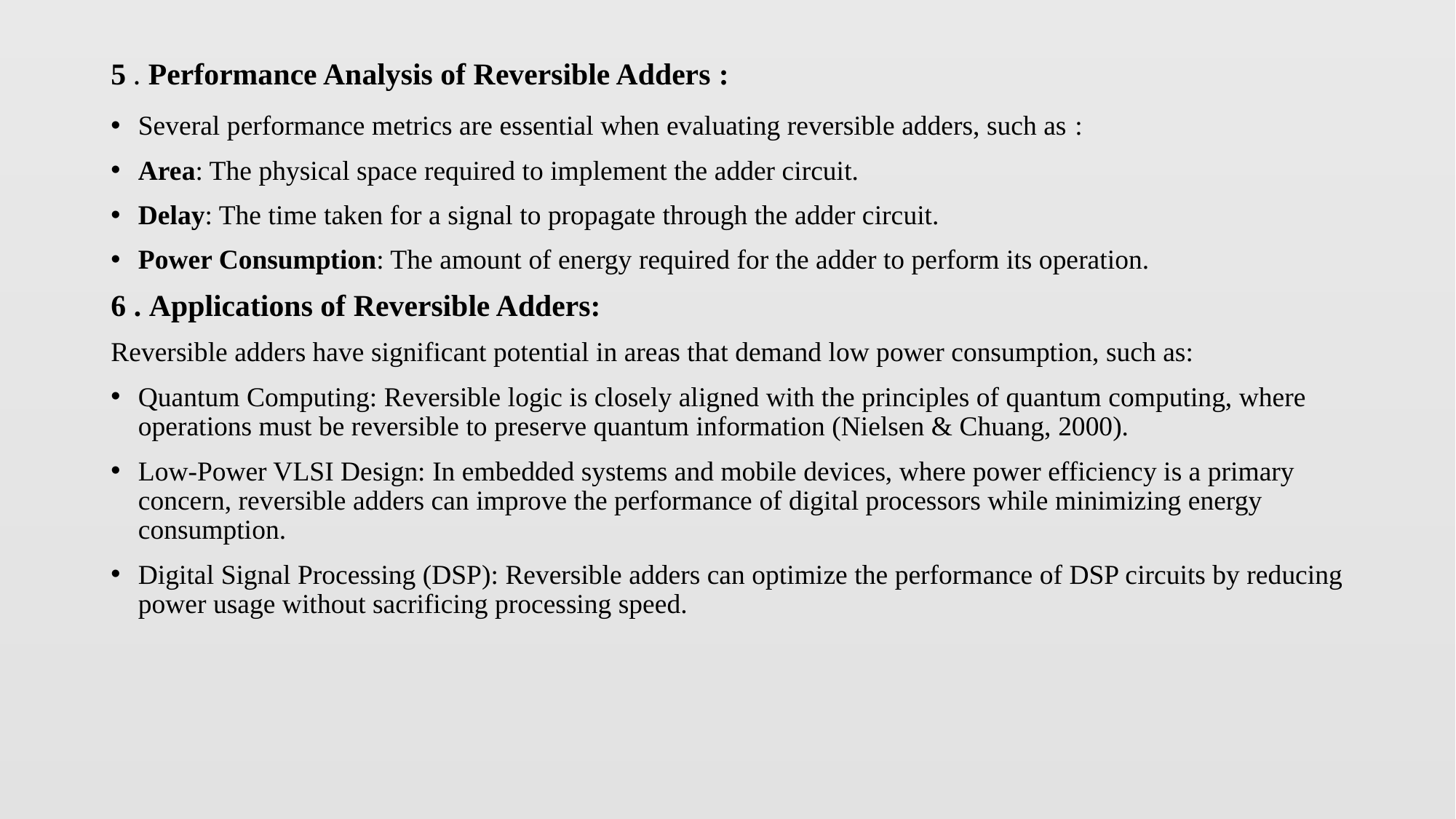

# 5 . Performance Analysis of Reversible Adders :
Several performance metrics are essential when evaluating reversible adders, such as :
Area: The physical space required to implement the adder circuit.
Delay: The time taken for a signal to propagate through the adder circuit.
Power Consumption: The amount of energy required for the adder to perform its operation.
6 . Applications of Reversible Adders:
Reversible adders have significant potential in areas that demand low power consumption, such as:
Quantum Computing: Reversible logic is closely aligned with the principles of quantum computing, where operations must be reversible to preserve quantum information (Nielsen & Chuang, 2000).
Low-Power VLSI Design: In embedded systems and mobile devices, where power efficiency is a primary concern, reversible adders can improve the performance of digital processors while minimizing energy consumption.
Digital Signal Processing (DSP): Reversible adders can optimize the performance of DSP circuits by reducing power usage without sacrificing processing speed.